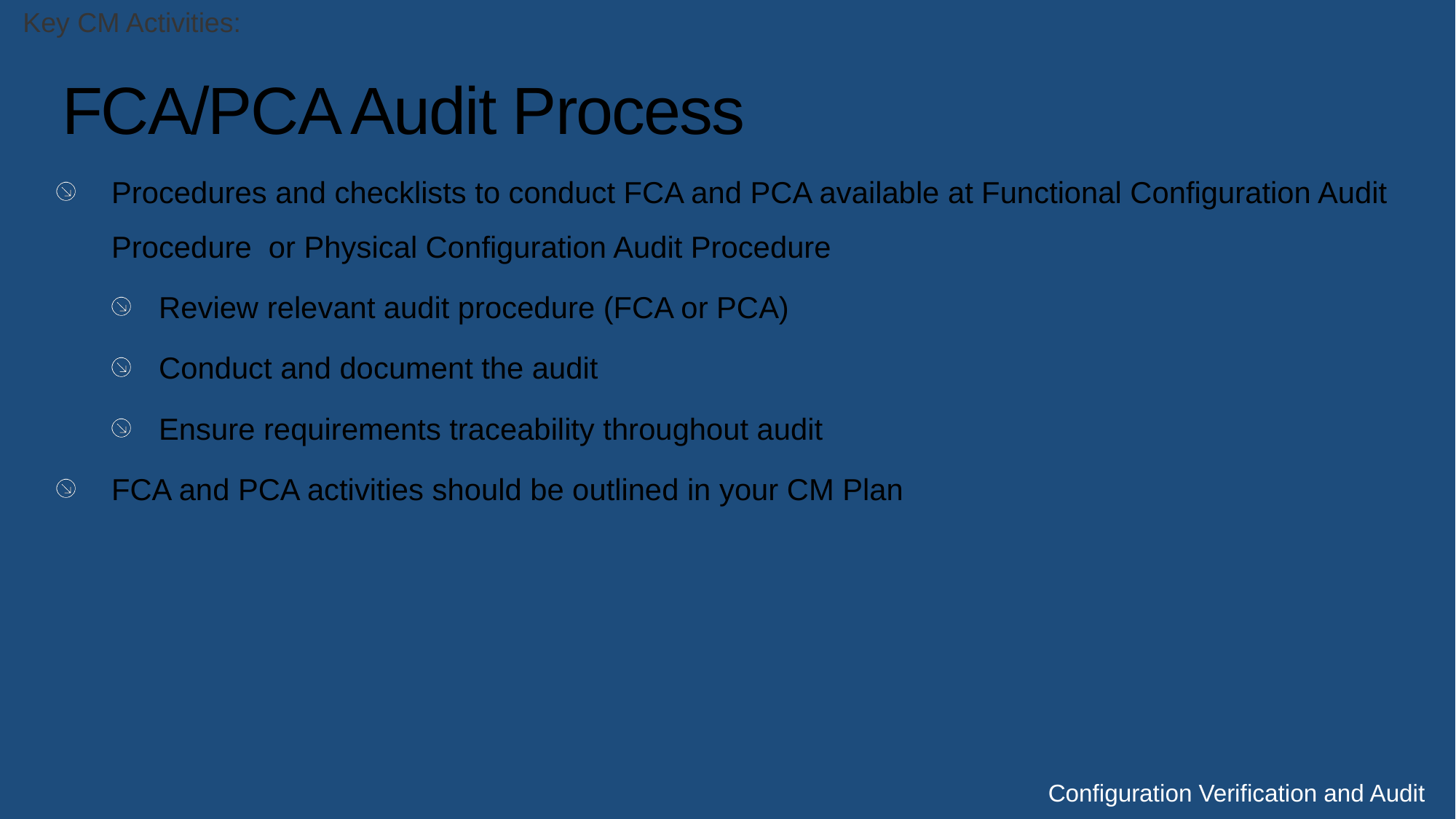

Key CM Activities:
# FCA/PCA Audit Process
Procedures and checklists to conduct FCA and PCA available at Functional Configuration Audit Procedure  or Physical Configuration Audit Procedure
Review relevant audit procedure (FCA or PCA)
Conduct and document the audit
Ensure requirements traceability throughout audit
FCA and PCA activities should be outlined in your CM Plan
Configuration Verification and Audit